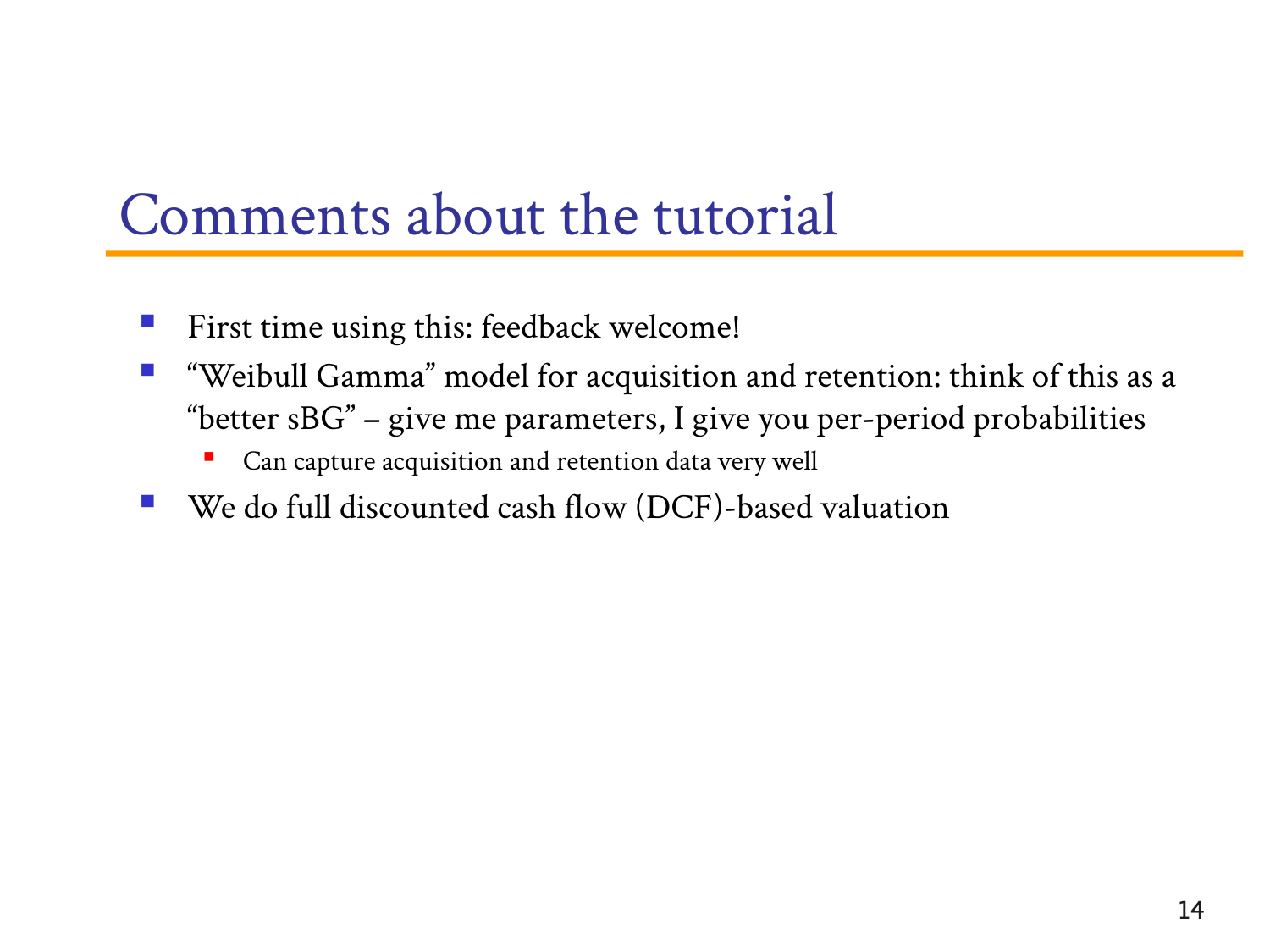

# Comments about the tutorial
First time using this: feedback welcome!
“Weibull Gamma” model for acquisition and retention: think of this as a “better sBG” – give me parameters, I give you per-period probabilities
Can capture acquisition and retention data very well
We do full discounted cash flow (DCF)-based valuation

14